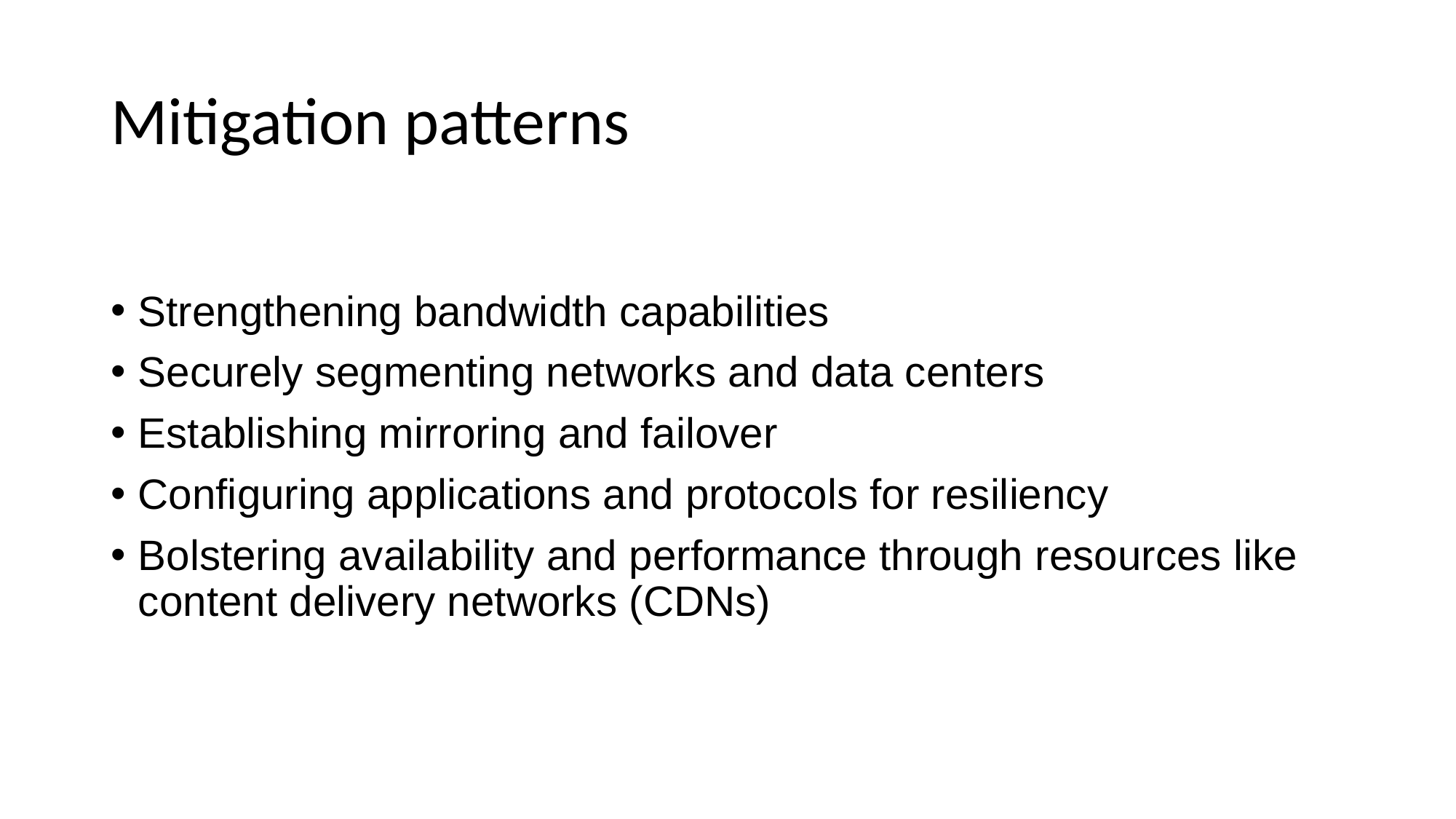

# Mitigation patterns

Strengthening bandwidth capabilities
Securely segmenting networks and data centers
Establishing mirroring and failover
Configuring applications and protocols for resiliency
Bolstering availability and performance through resources like content delivery networks (CDNs)